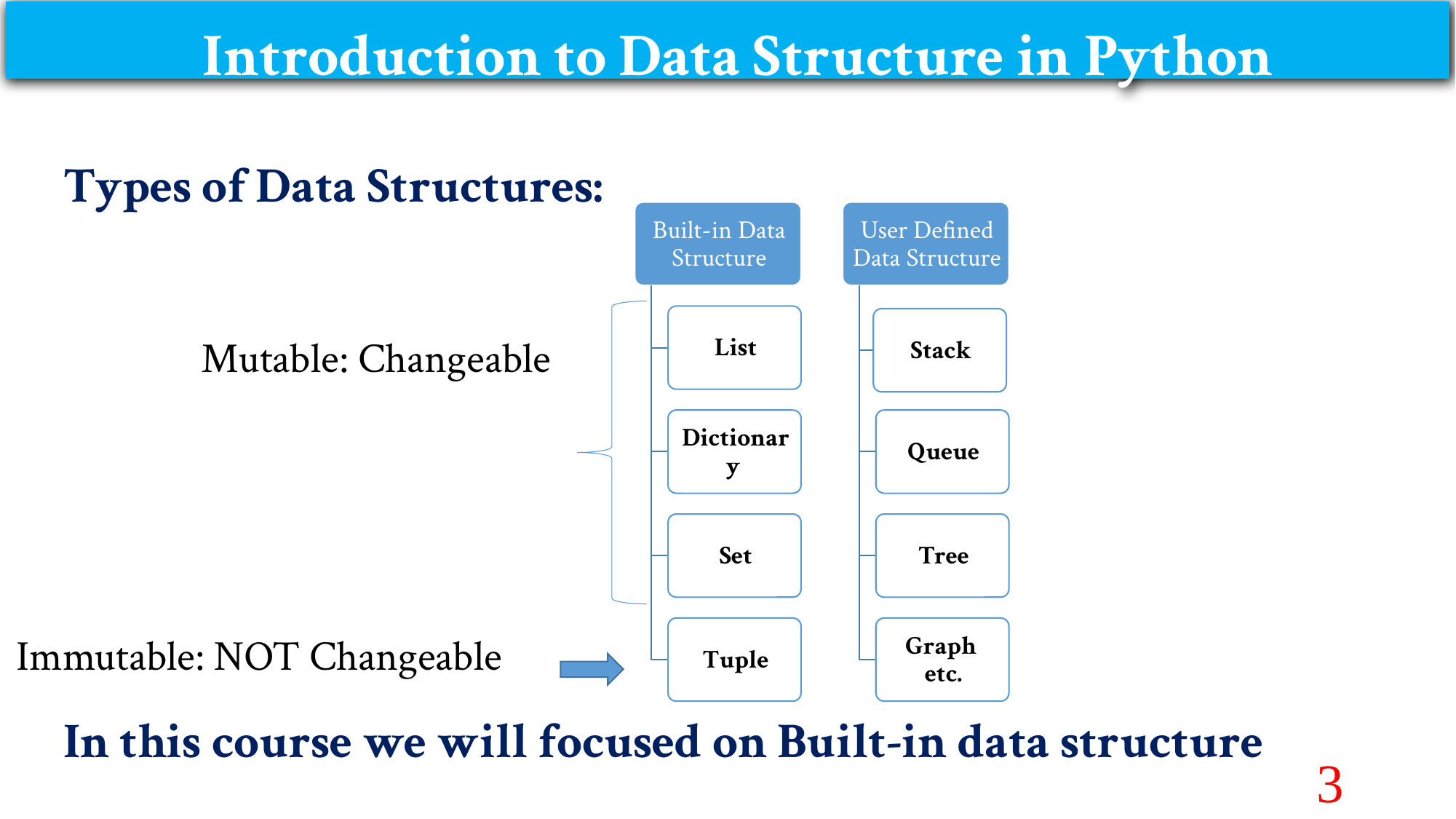

Introduction to Data Structure in Python
Types of Data Structures:

In this course we will focused on Built-in data structure

Built-in Data Structure
List
Dictionary
Set
Tuple
User Defined Data Structure
Stack
Queue
Tree
Graph  etc.

Mutable: Changeable
Immutable: NOT Changeable

3